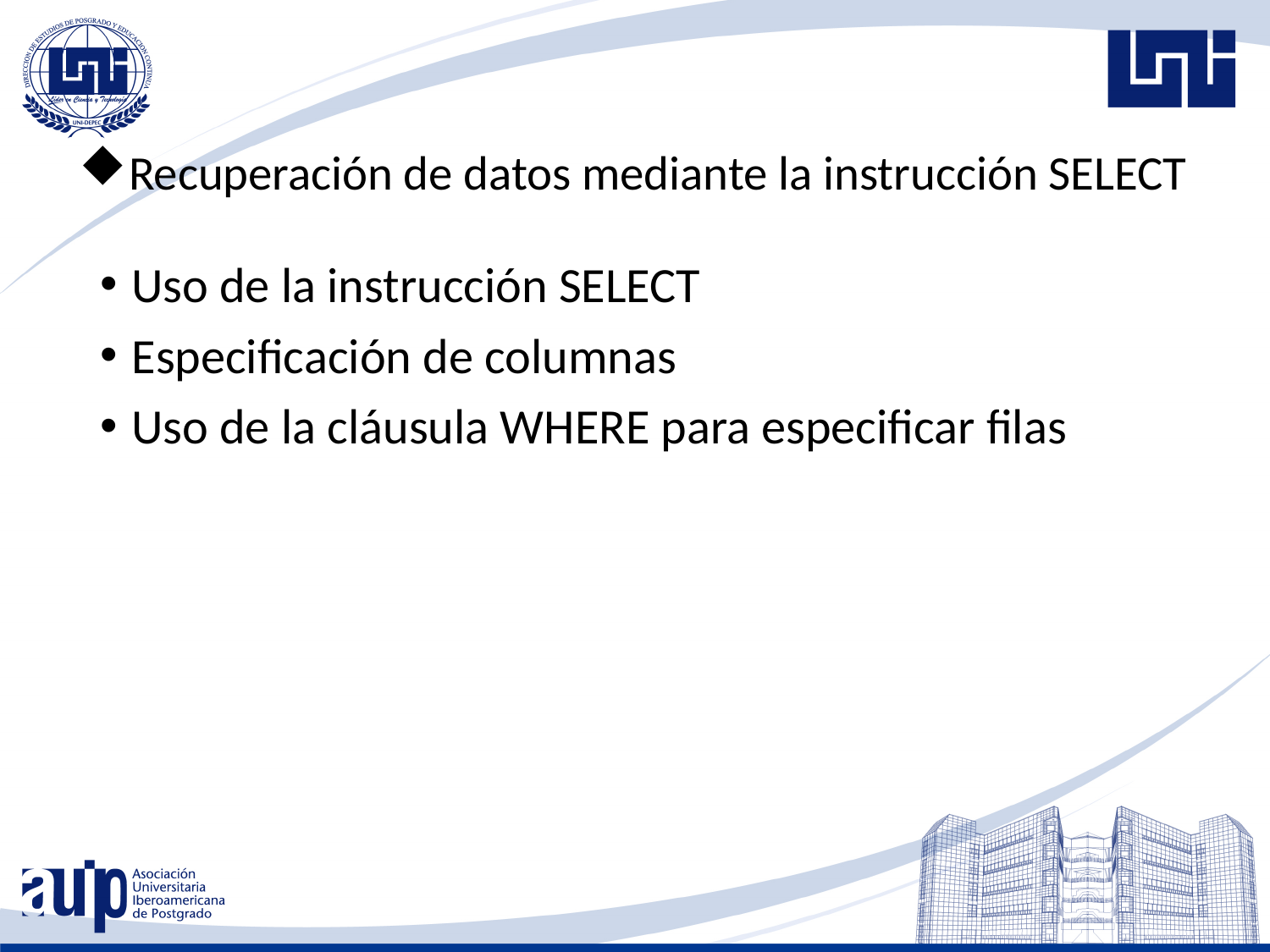

# Recuperación de datos mediante la instrucción SELECT
Uso de la instrucción SELECT
Especificación de columnas
Uso de la cláusula WHERE para especificar filas